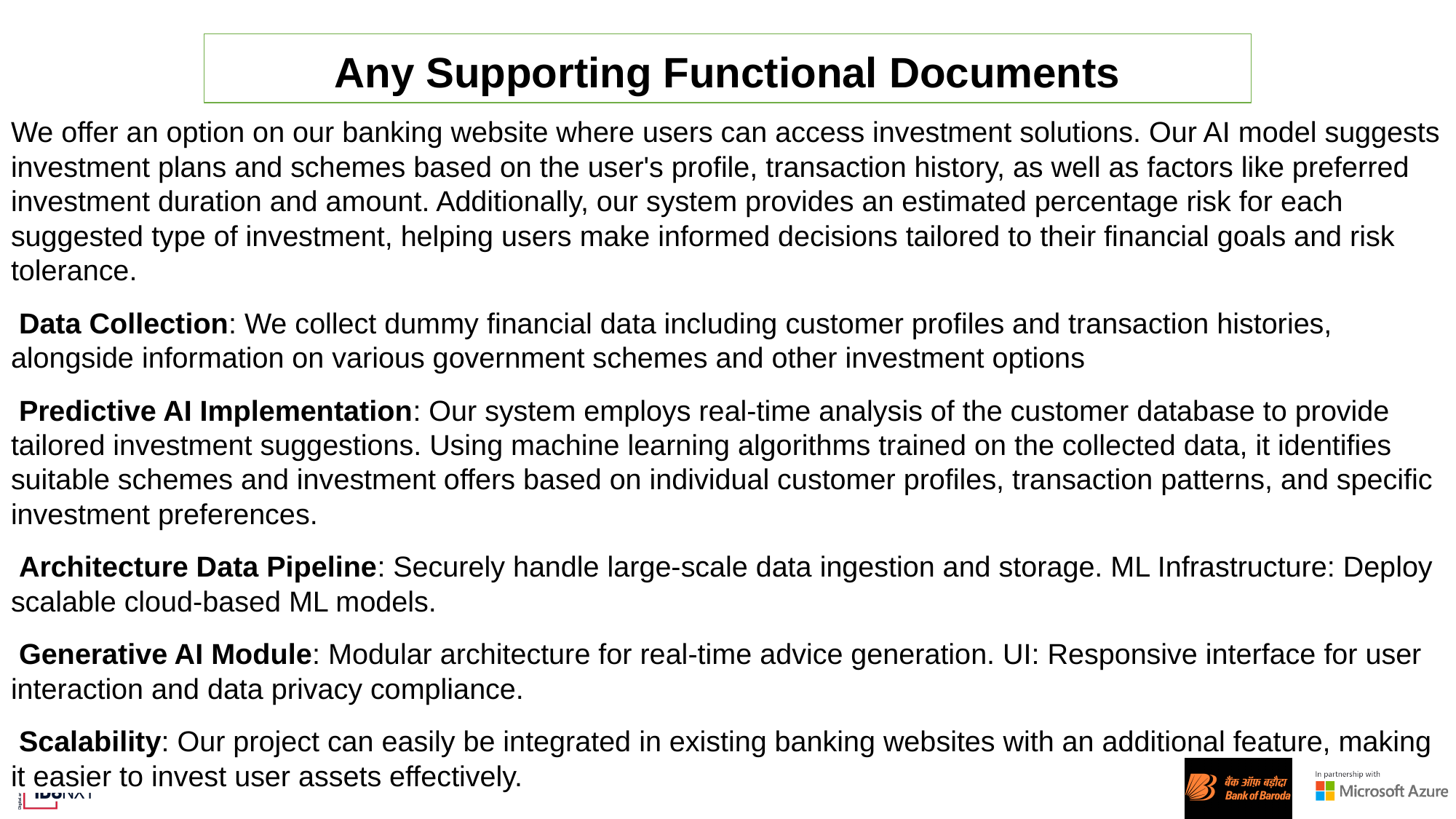

# Any Supporting Functional Documents
We offer an option on our banking website where users can access investment solutions. Our AI model suggests investment plans and schemes based on the user's profile, transaction history, as well as factors like preferred investment duration and amount. Additionally, our system provides an estimated percentage risk for each suggested type of investment, helping users make informed decisions tailored to their financial goals and risk tolerance.
 Data Collection: We collect dummy financial data including customer profiles and transaction histories, alongside information on various government schemes and other investment options
 Predictive AI Implementation: Our system employs real-time analysis of the customer database to provide tailored investment suggestions. Using machine learning algorithms trained on the collected data, it identifies suitable schemes and investment offers based on individual customer profiles, transaction patterns, and specific investment preferences.
 Architecture Data Pipeline: Securely handle large-scale data ingestion and storage. ML Infrastructure: Deploy scalable cloud-based ML models.
 Generative AI Module: Modular architecture for real-time advice generation. UI: Responsive interface for user interaction and data privacy compliance.
 Scalability: Our project can easily be integrated in existing banking websites with an additional feature, making it easier to invest user assets effectively.